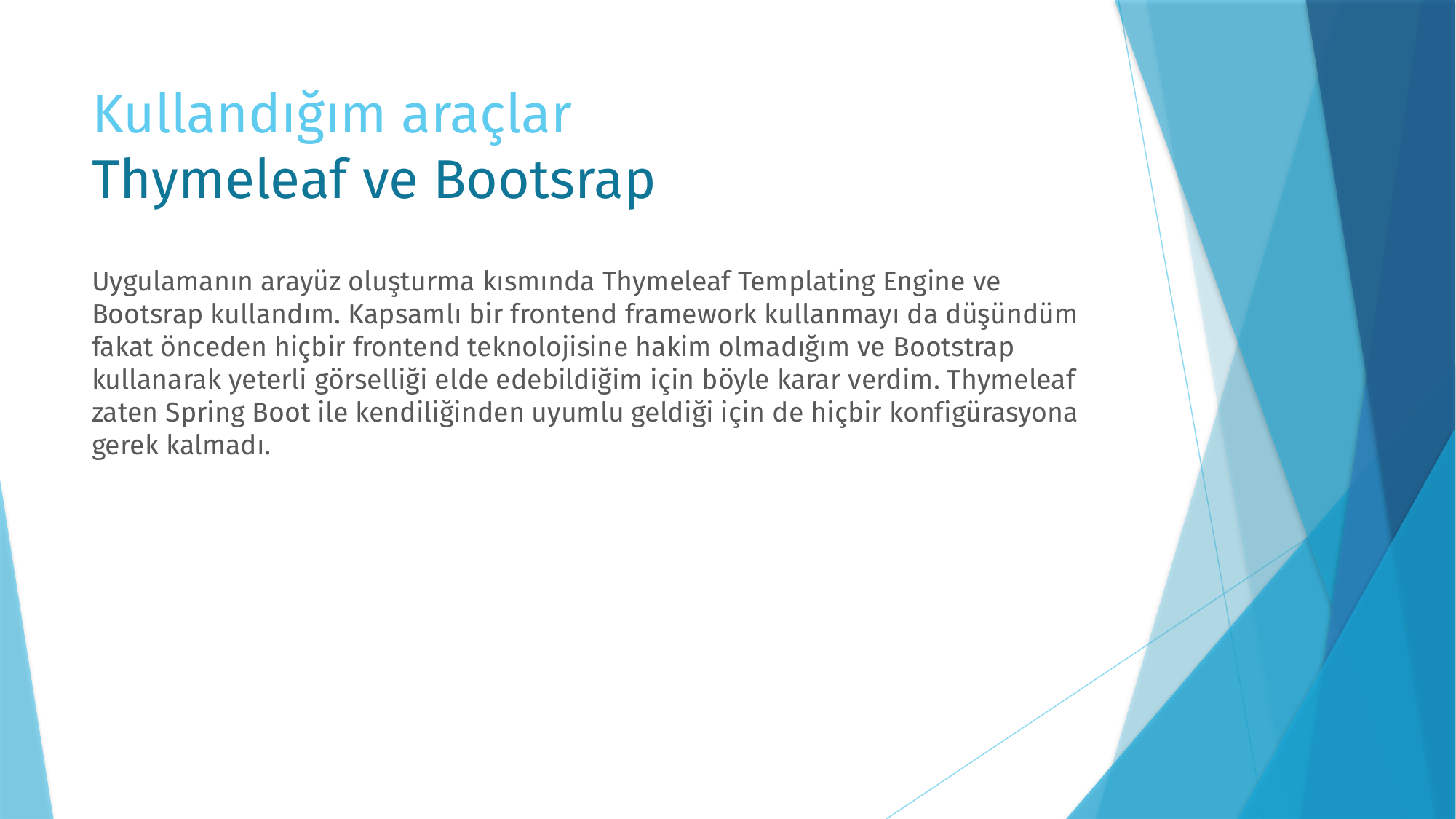

# Kullandığım araçlar Thymeleaf ve Bootsrap
Uygulamanın arayüz oluşturma kısmında Thymeleaf Templating Engine ve Bootsrap kullandım. Kapsamlı bir frontend framework kullanmayı da düşündüm fakat önceden hiçbir frontend teknolojisine hakim olmadığım ve Bootstrap kullanarak yeterli görselliği elde edebildiğim için böyle karar verdim. Thymeleaf zaten Spring Boot ile kendiliğinden uyumlu geldiği için de hiçbir konfigürasyona gerek kalmadı.